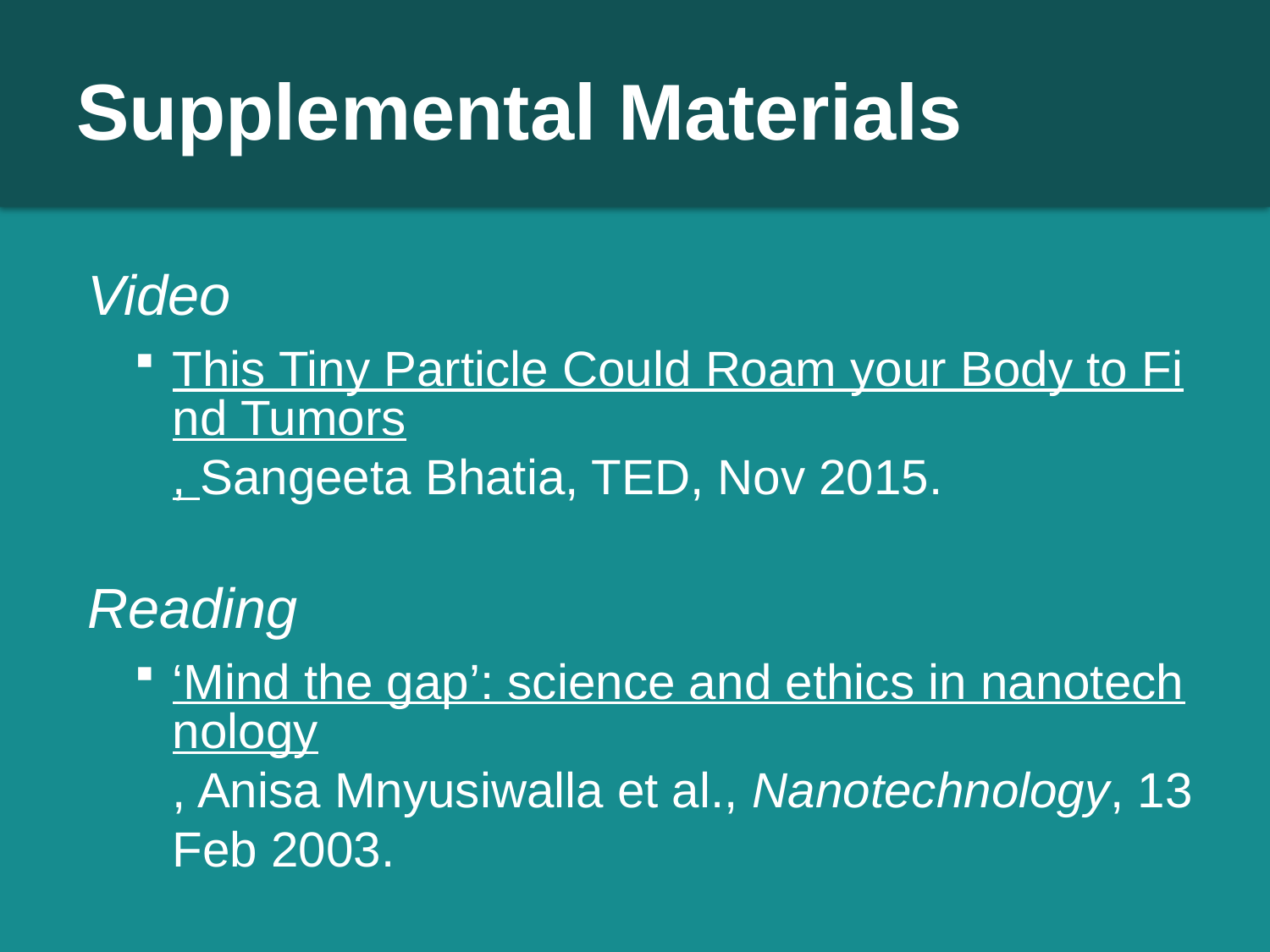

# Supplemental Materials
Video
This Tiny Particle Could Roam your Body to Find Tumors, Sangeeta Bhatia, TED, Nov 2015.

Reading
‘Mind the gap’: science and ethics in nanotechnology, Anisa Mnyusiwalla et al., Nanotechnology, 13 Feb 2003.